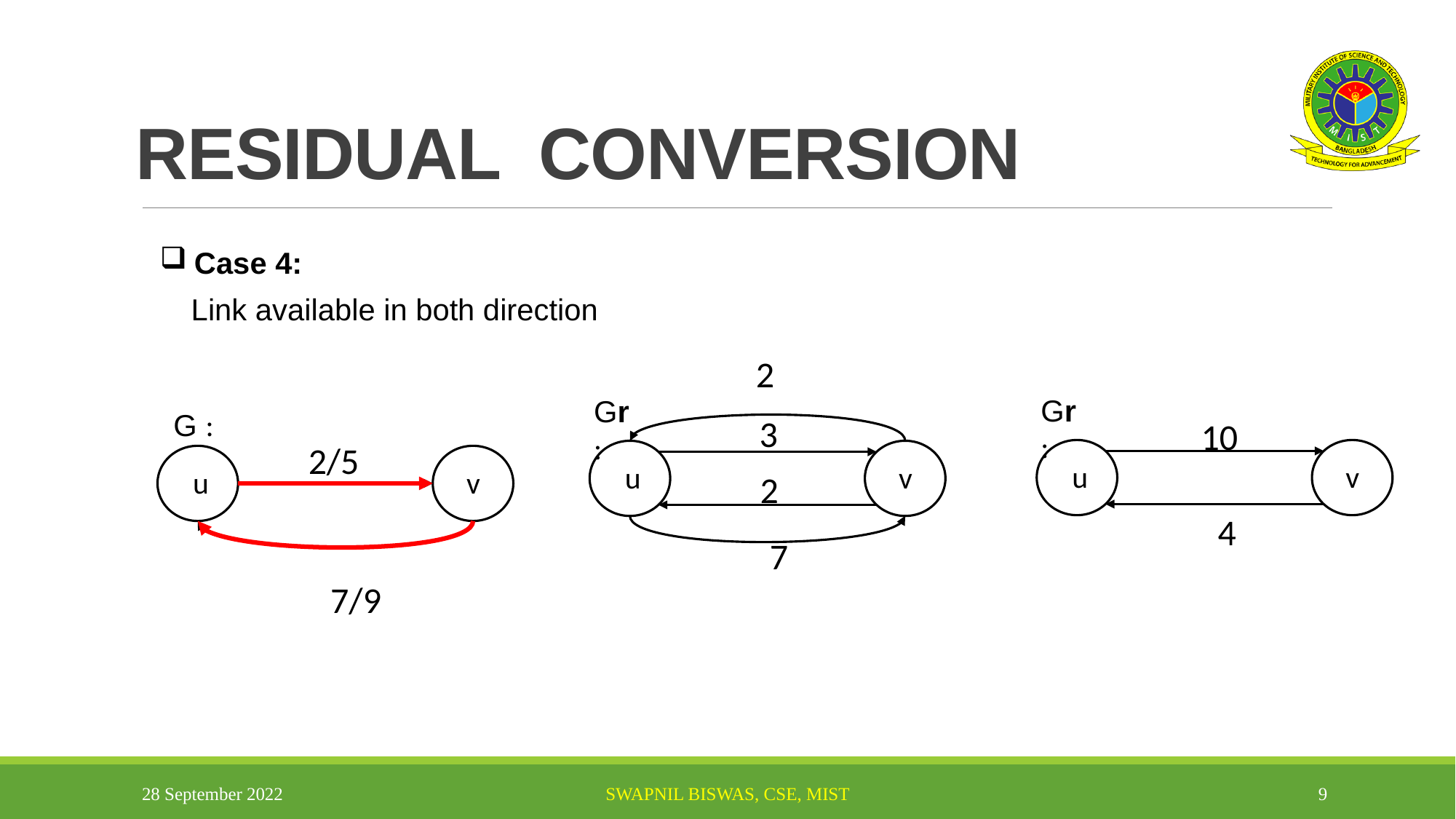

RESIDUAL  CONVERSION
Case 4:
Link available in both direction
2
Gr :
Gr :
G :
3
10
2/5

u
v
u
v
u
v
2
4
7
7/9
28 September 2022
SWAPNIL BISWAS, CSE, MIST
9